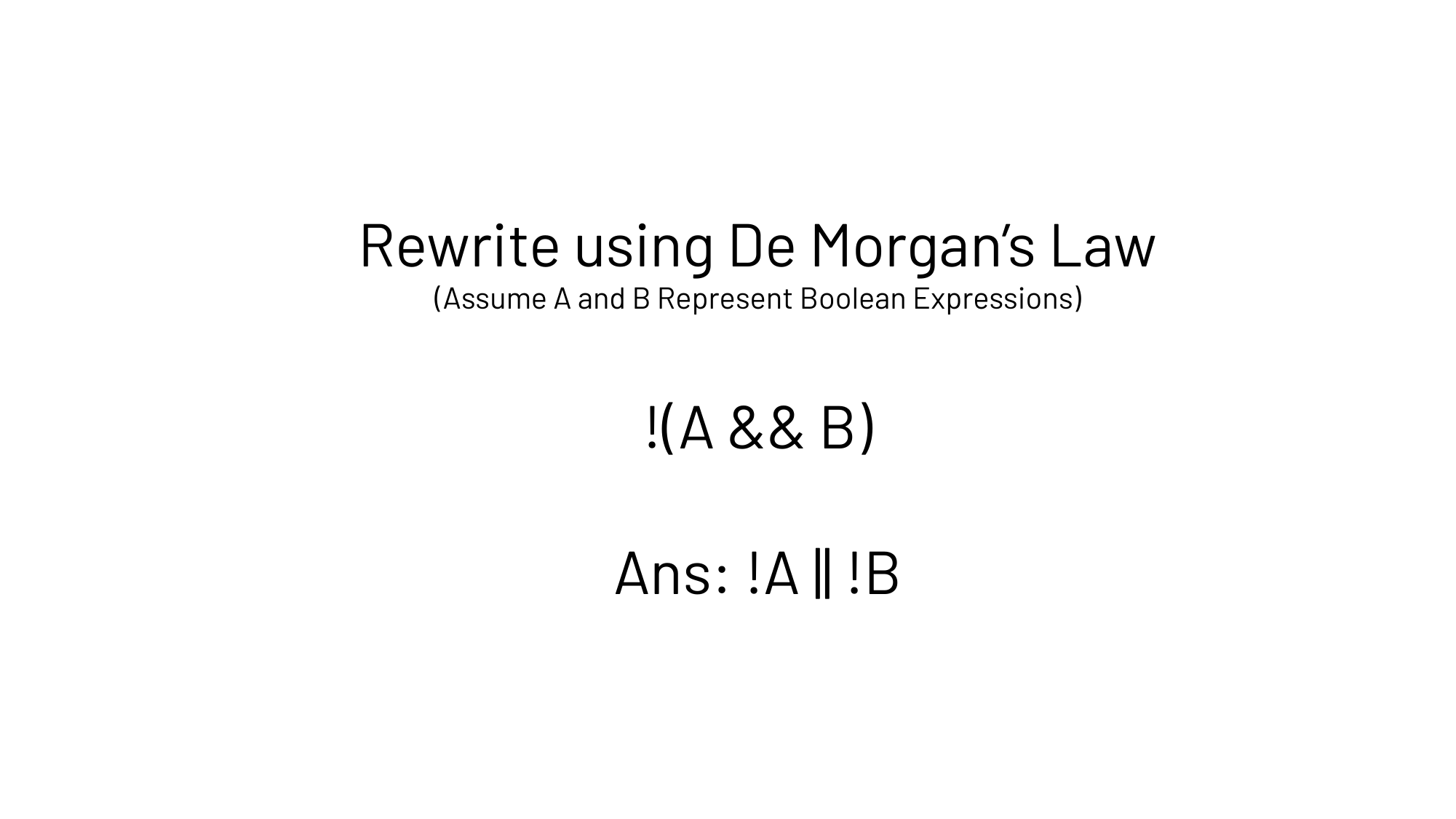

Rewrite using De Morgan’s Law
(Assume A and B Represent Boolean Expressions)

!(A && B)

Ans: !A || !B